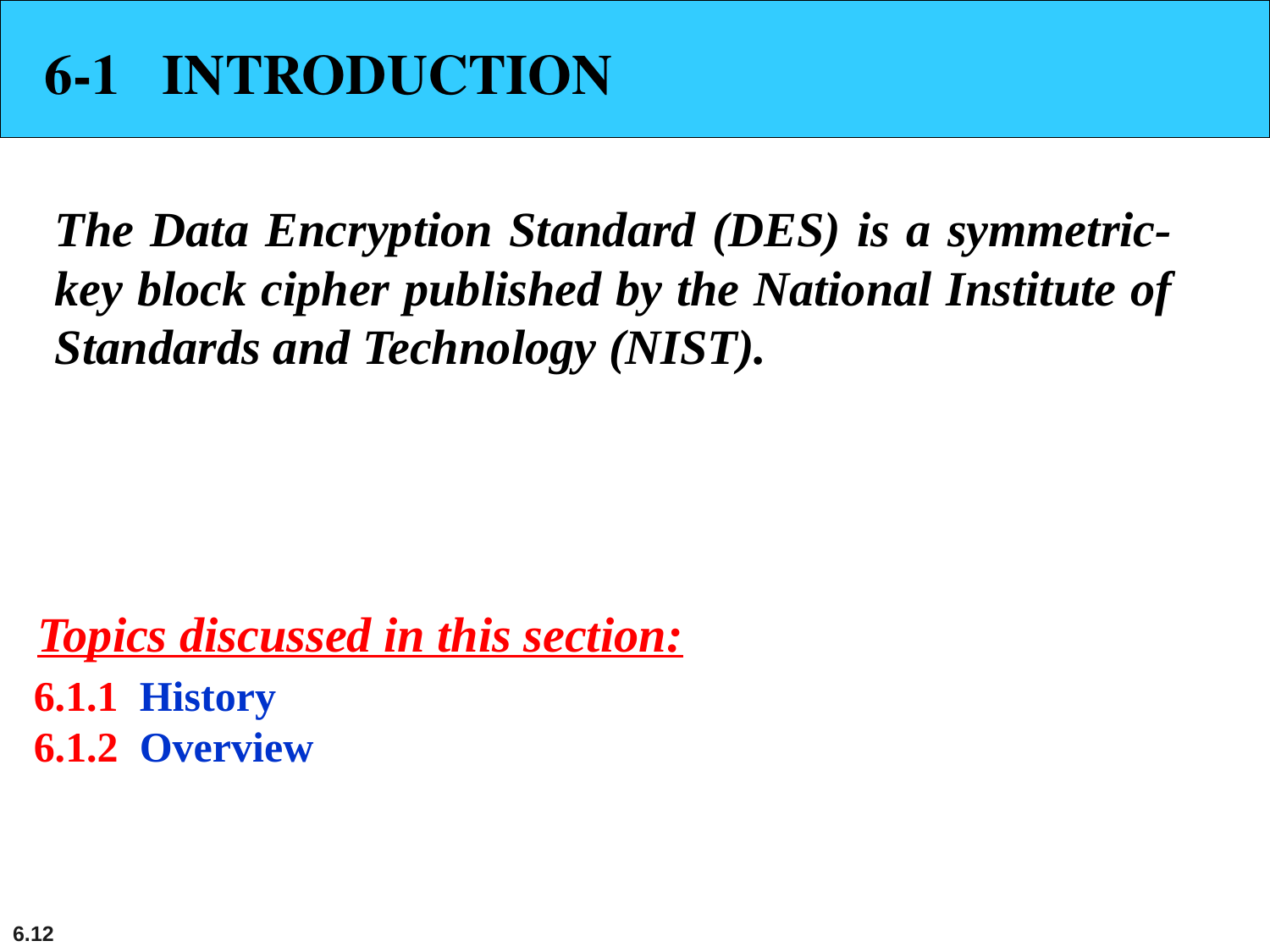

6-1   INTRODUCTION
The Data Encryption Standard (DES) is a symmetric-key block cipher published by the National Institute of Standards and Technology (NIST).
Topics discussed in this section:
6.1.1  History
6.1.2  Overview
6.12